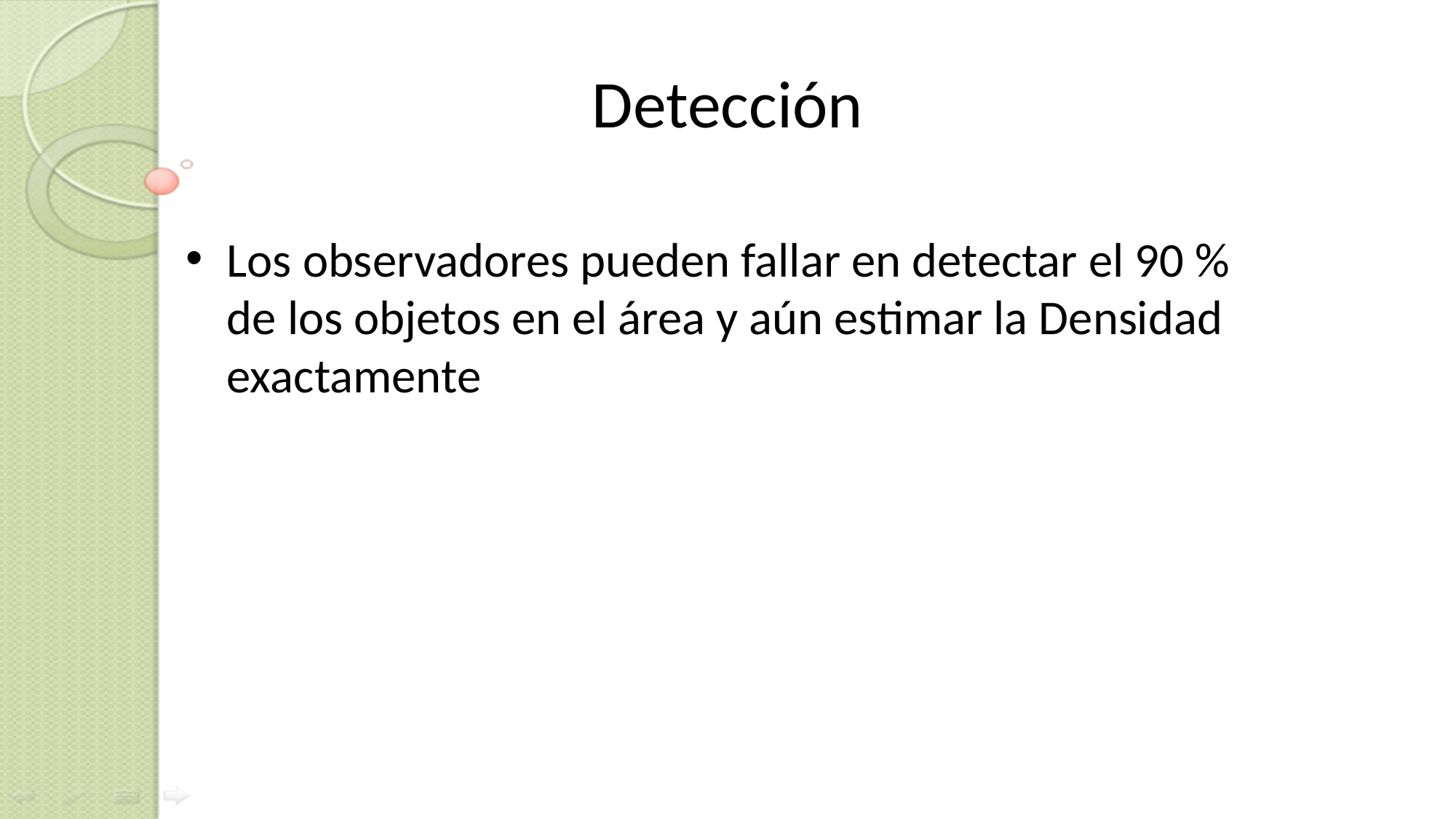

# Detección
Los observadores pueden fallar en detectar el 90 % de los objetos en el área y aún estimar la Densidad exactamente